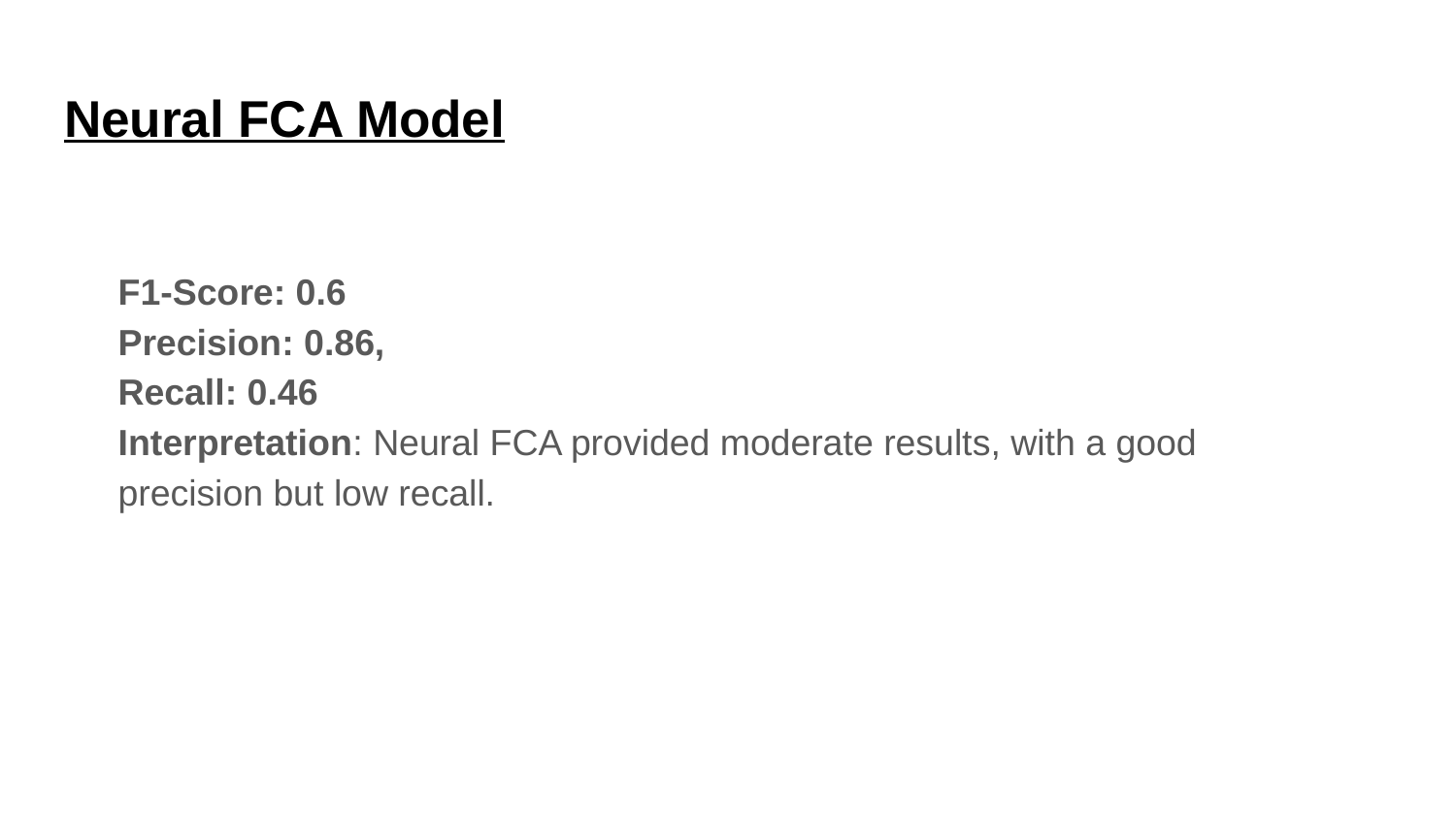

# Neural FCA Model

F1-Score: 0.6
Precision: 0.86,
Recall: 0.46
Interpretation: Neural FCA provided moderate results, with a good precision but low recall.